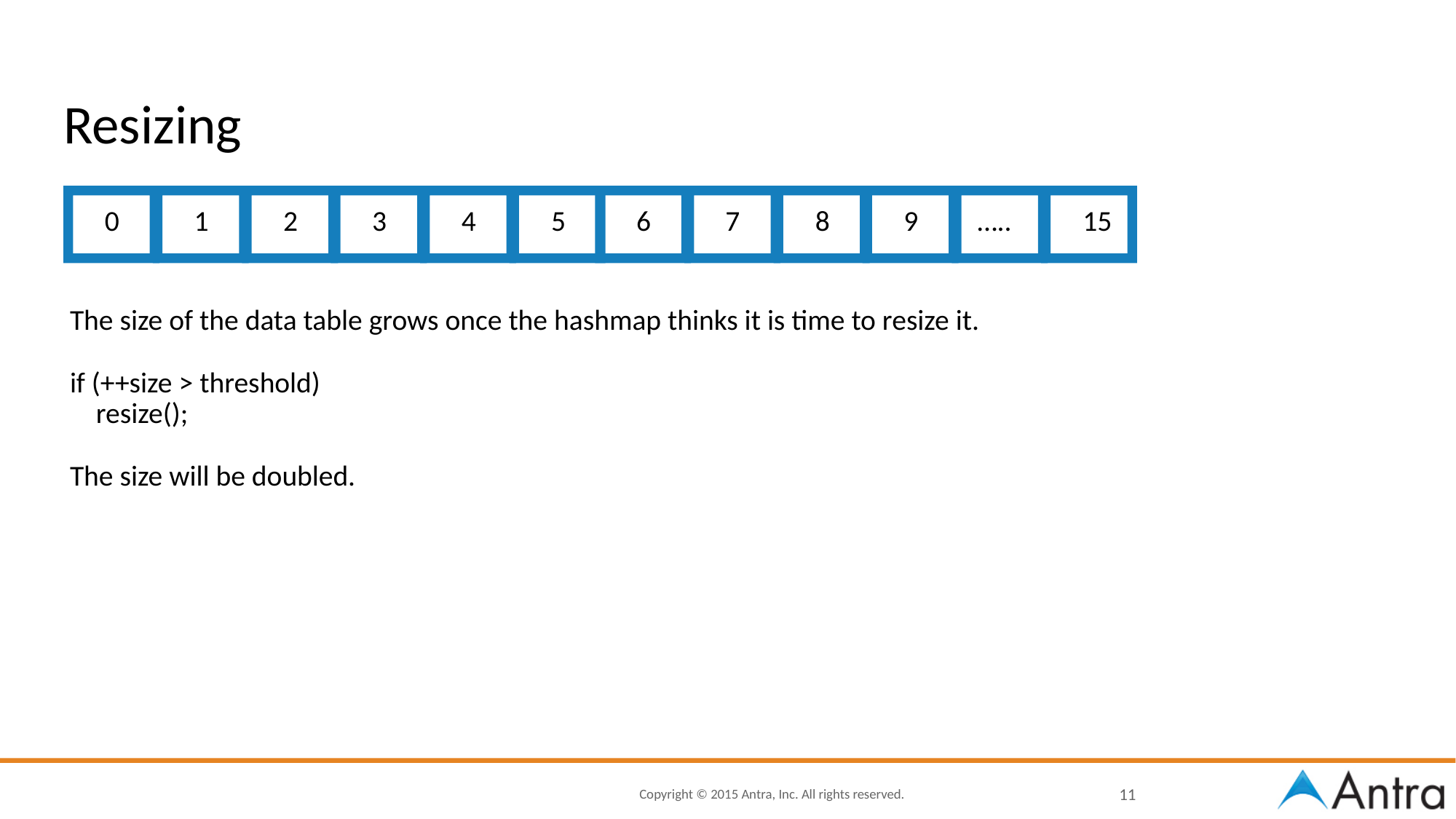

# Resizing

0

1

2

3

4

5

6

7

8

9

…..

15
The size of the data table grows once the hashmap thinks it is time to resize it.

if (++size > threshold)
    resize();

The size will be doubled.
11